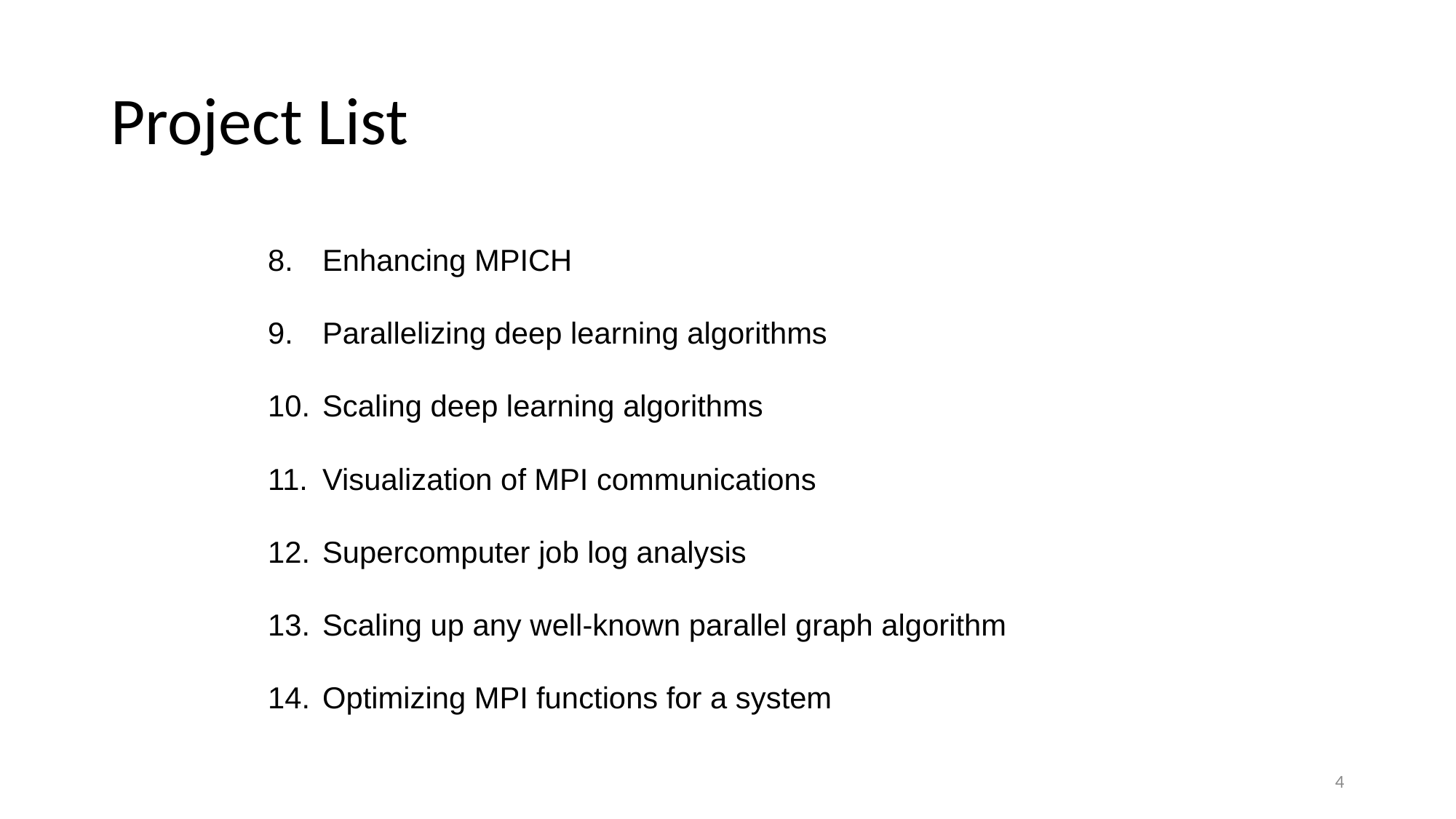

# Project List
Enhancing MPICH
Parallelizing deep learning algorithms

Scaling deep learning algorithms
Visualization of MPI communications
Supercomputer job log analysis
Scaling up any well-known parallel graph algorithm
Optimizing MPI functions for a system
4